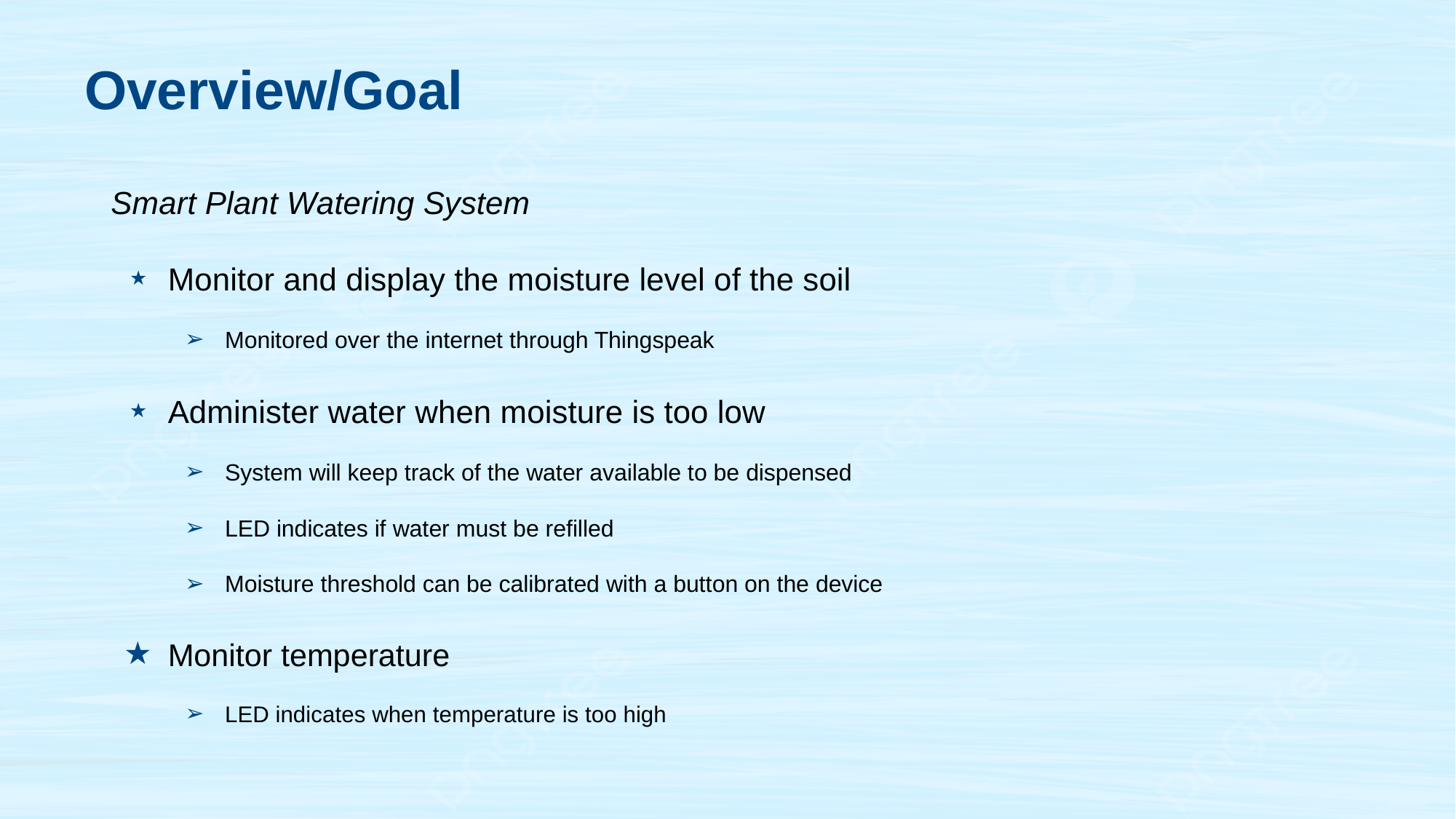

# Overview/Goal
Smart Plant Watering System
Monitor and display the moisture level of the soil
Monitored over the internet through Thingspeak
Administer water when moisture is too low
System will keep track of the water available to be dispensed
LED indicates if water must be refilled
Moisture threshold can be calibrated with a button on the device
Monitor temperature
LED indicates when temperature is too high